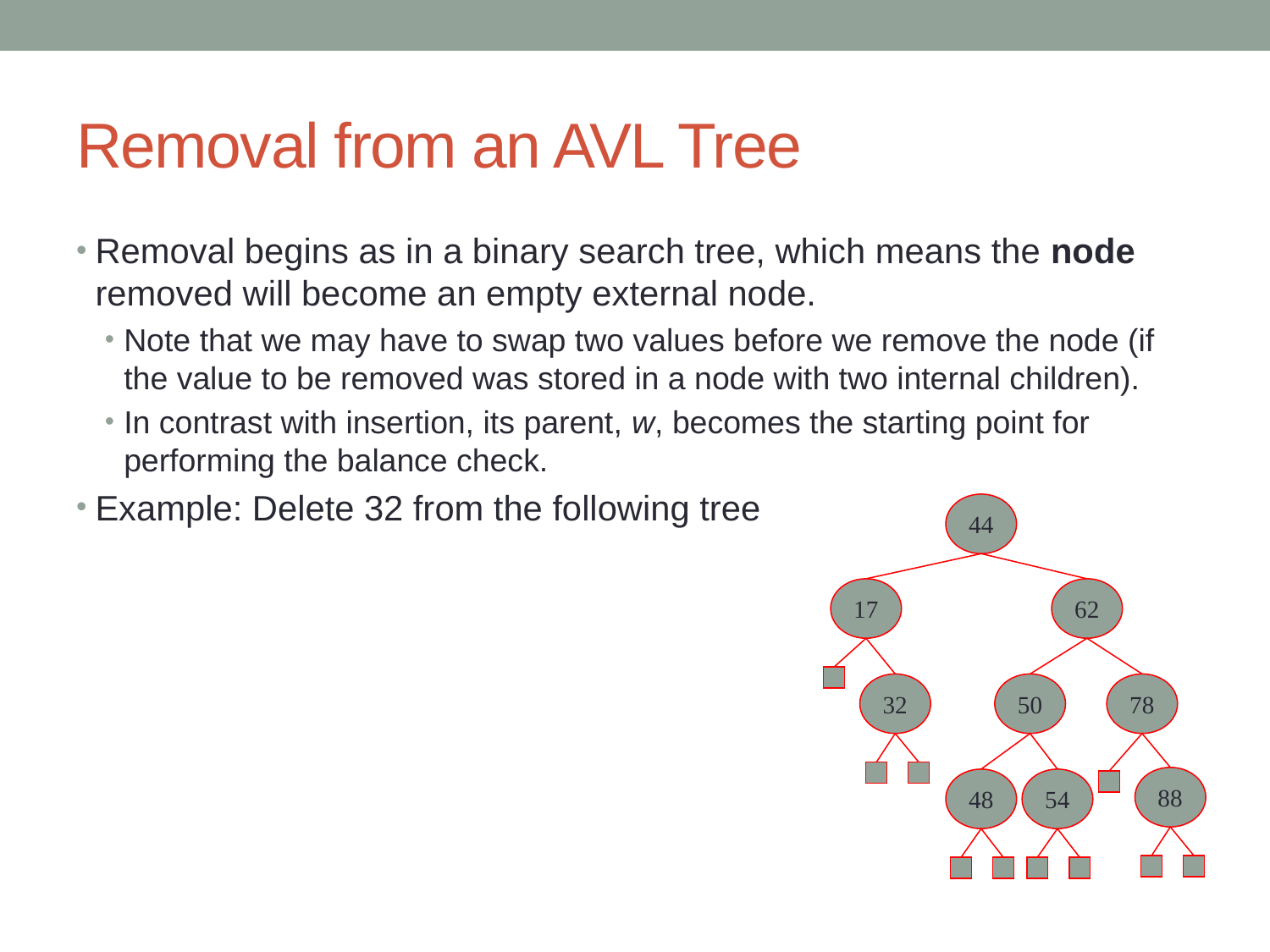

# Removal from an AVL Tree
Removal begins as in a binary search tree, which means the node removed will become an empty external node.
Note that we may have to swap two values before we remove the node (if the value to be removed was stored in a node with two internal children).
In contrast with insertion, its parent, w, becomes the starting point for performing the balance check.
Example: Delete 32 from the following tree
44
17
62

32
50
78

88
48
54